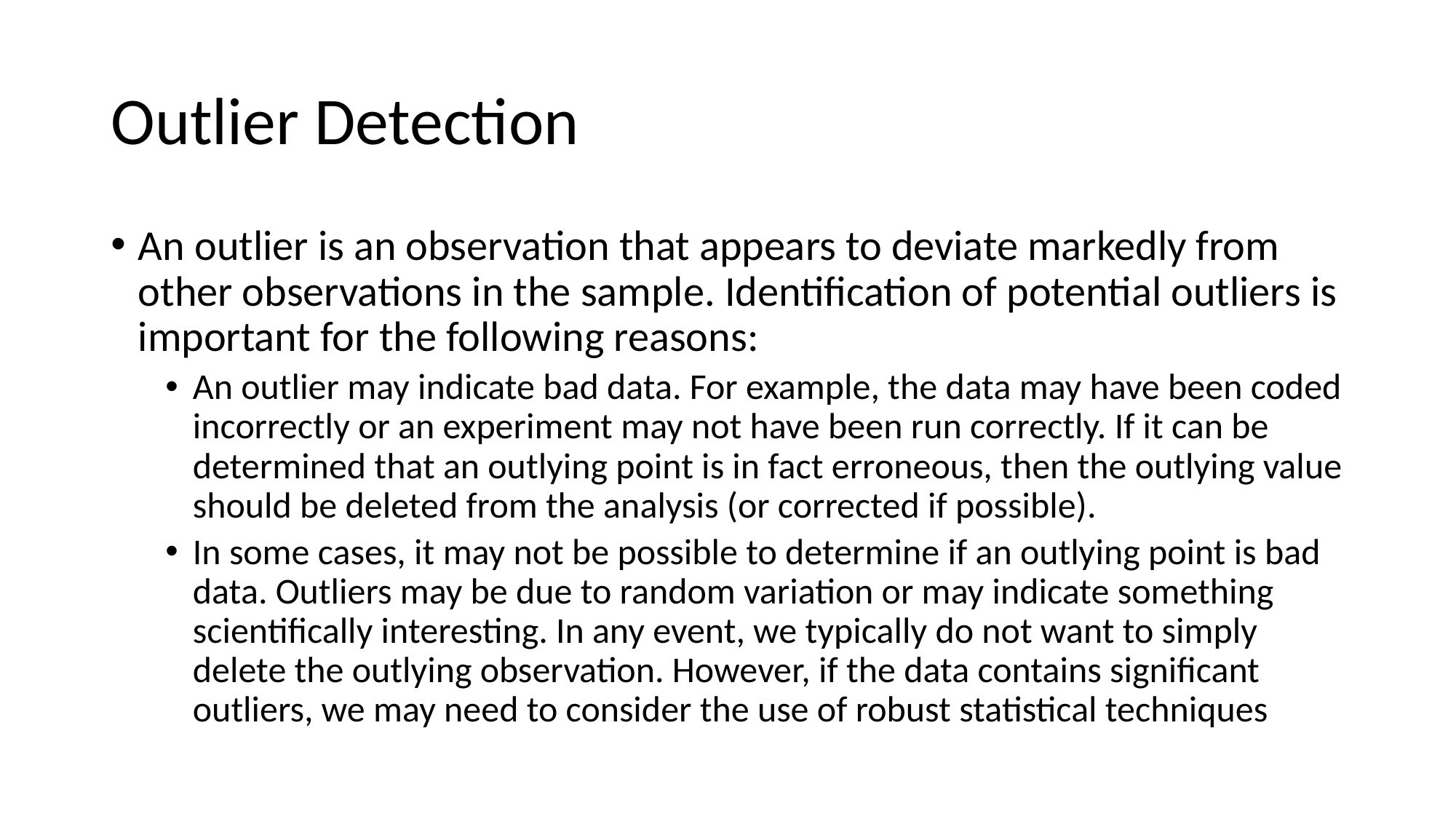

# Outlier Detection
An outlier is an observation that appears to deviate markedly from other observations in the sample. Identification of potential outliers is important for the following reasons:
An outlier may indicate bad data. For example, the data may have been coded incorrectly or an experiment may not have been run correctly. If it can be determined that an outlying point is in fact erroneous, then the outlying value should be deleted from the analysis (or corrected if possible).
In some cases, it may not be possible to determine if an outlying point is bad data. Outliers may be due to random variation or may indicate something scientifically interesting. In any event, we typically do not want to simply delete the outlying observation. However, if the data contains significant outliers, we may need to consider the use of robust statistical techniques